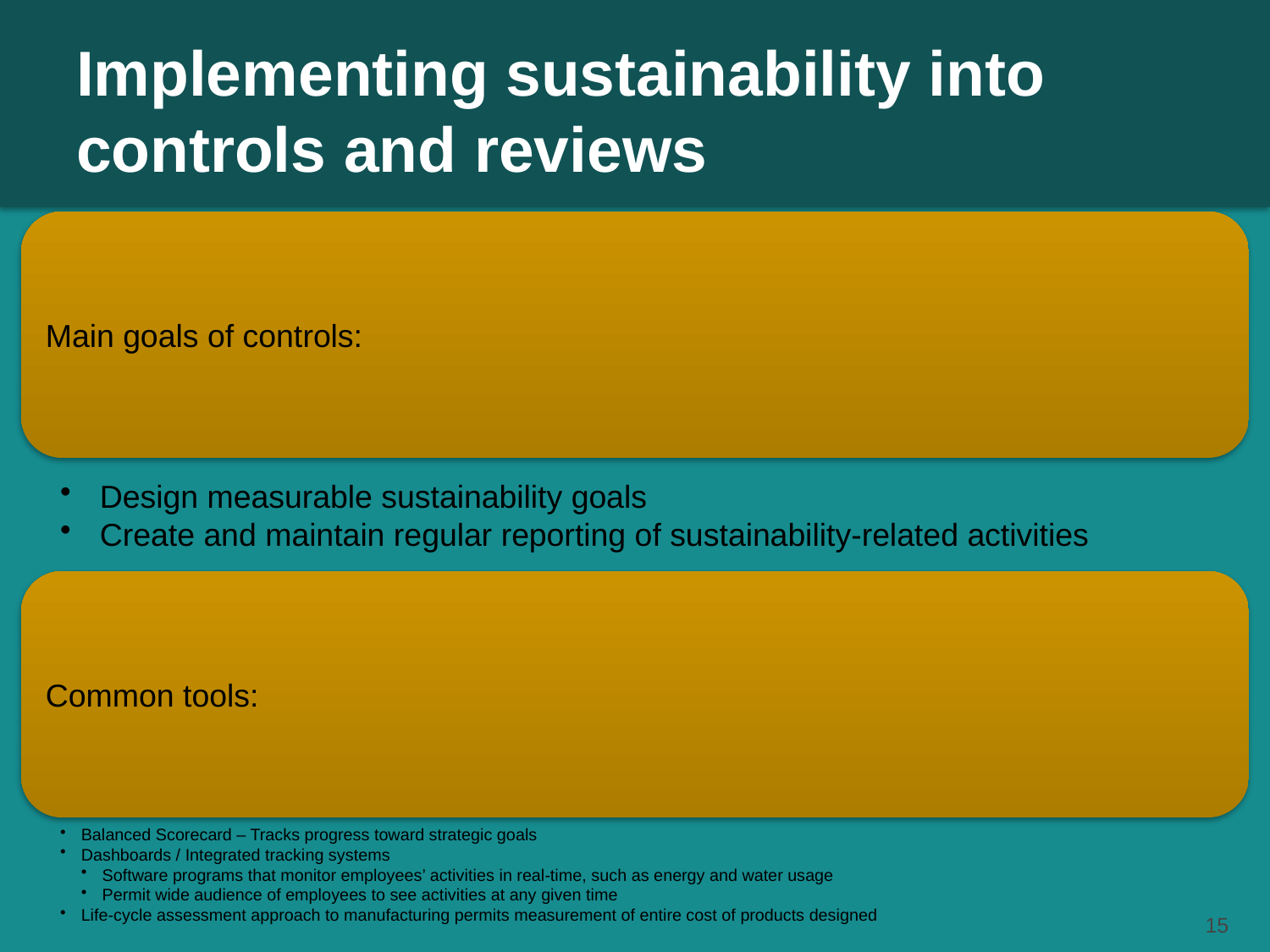

# Implementing sustainability into controls and reviews
Main goals of controls:
Design measurable sustainability goals
Create and maintain regular reporting of sustainability-related activities
Common tools:
Balanced Scorecard – Tracks progress toward strategic goals
Dashboards / Integrated tracking systems
Software programs that monitor employees’ activities in real-time, such as energy and water usage
Permit wide audience of employees to see activities at any given time
Life-cycle assessment approach to manufacturing permits measurement of entire cost of products designed
15